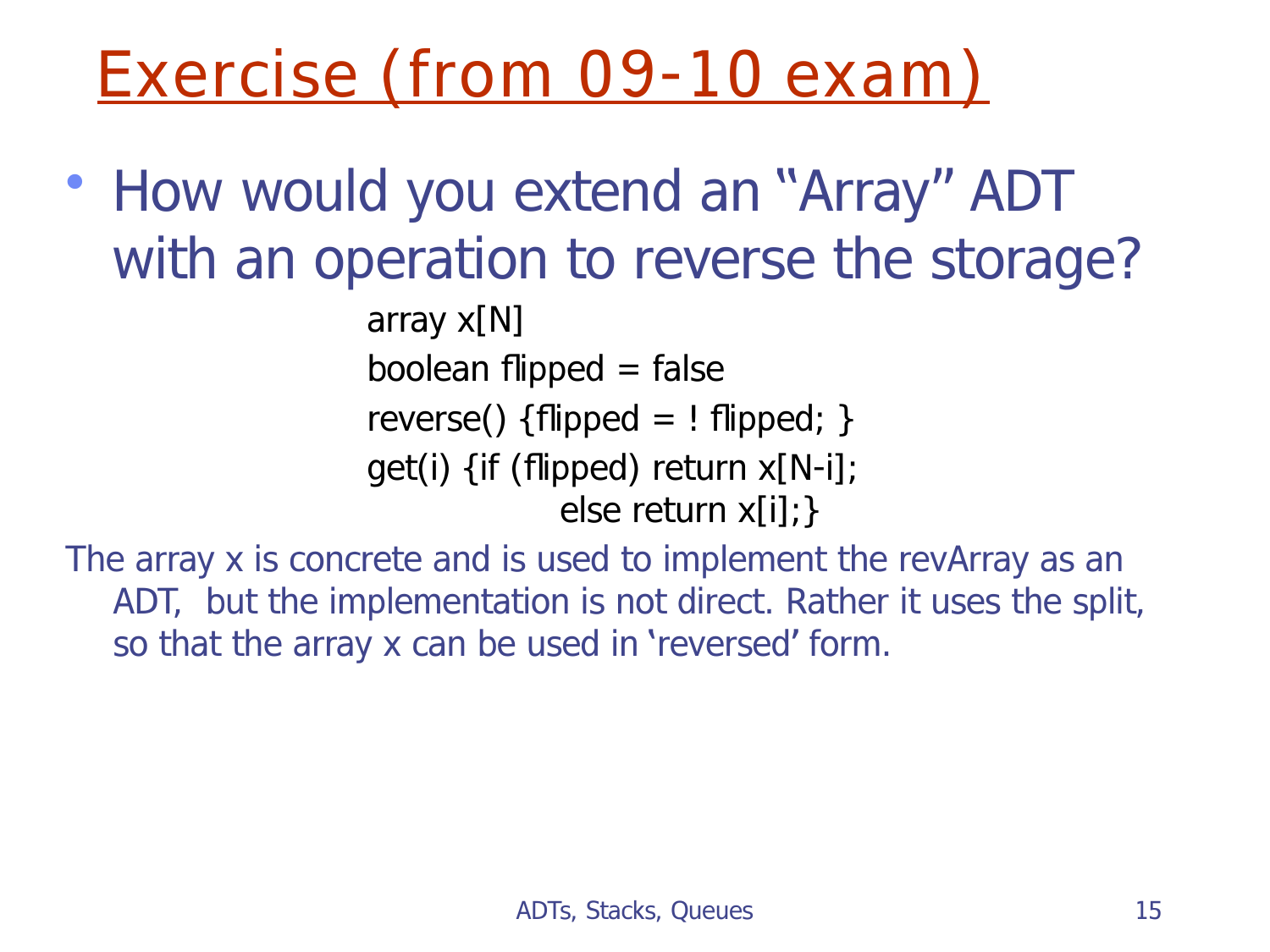

# Exercise (from 09-10 exam)
How would you extend an “Array” ADT with an operation to reverse the storage?
			array x[N]
			boolean flipped = false
			reverse() {flipped = ! flipped; }
			get(i) {if (flipped) return x[N-i];
			      else return x[i];}
The array x is concrete and is used to implement the revArray as an ADT,  but the implementation is not direct. Rather it uses the split, so that the array x can be used in ‘reversed’ form.

ADTs, Stacks, Queues
15